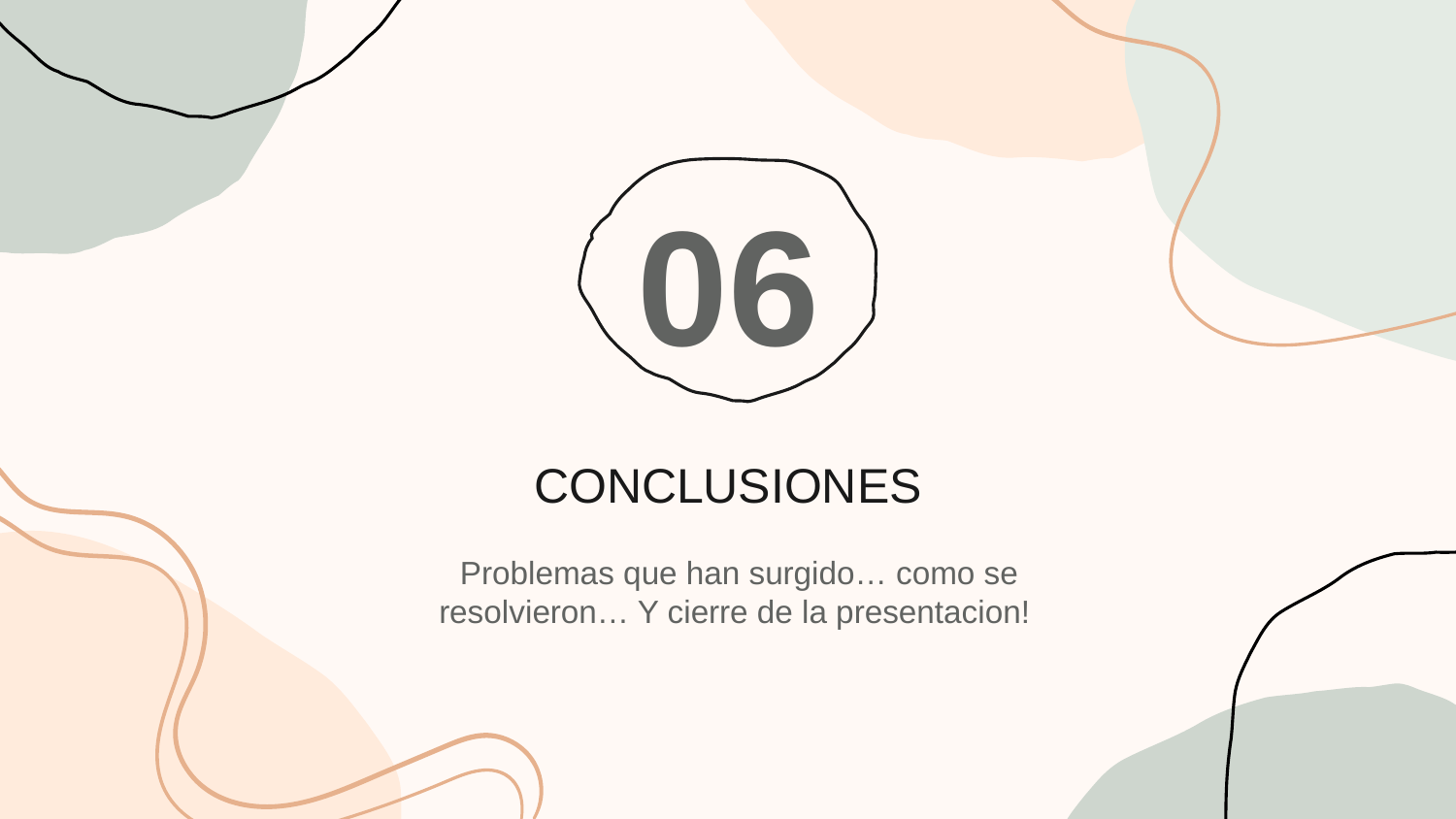

06
# CONCLUSIONES
Problemas que han surgido… como se resolvieron… Y cierre de la presentacion!